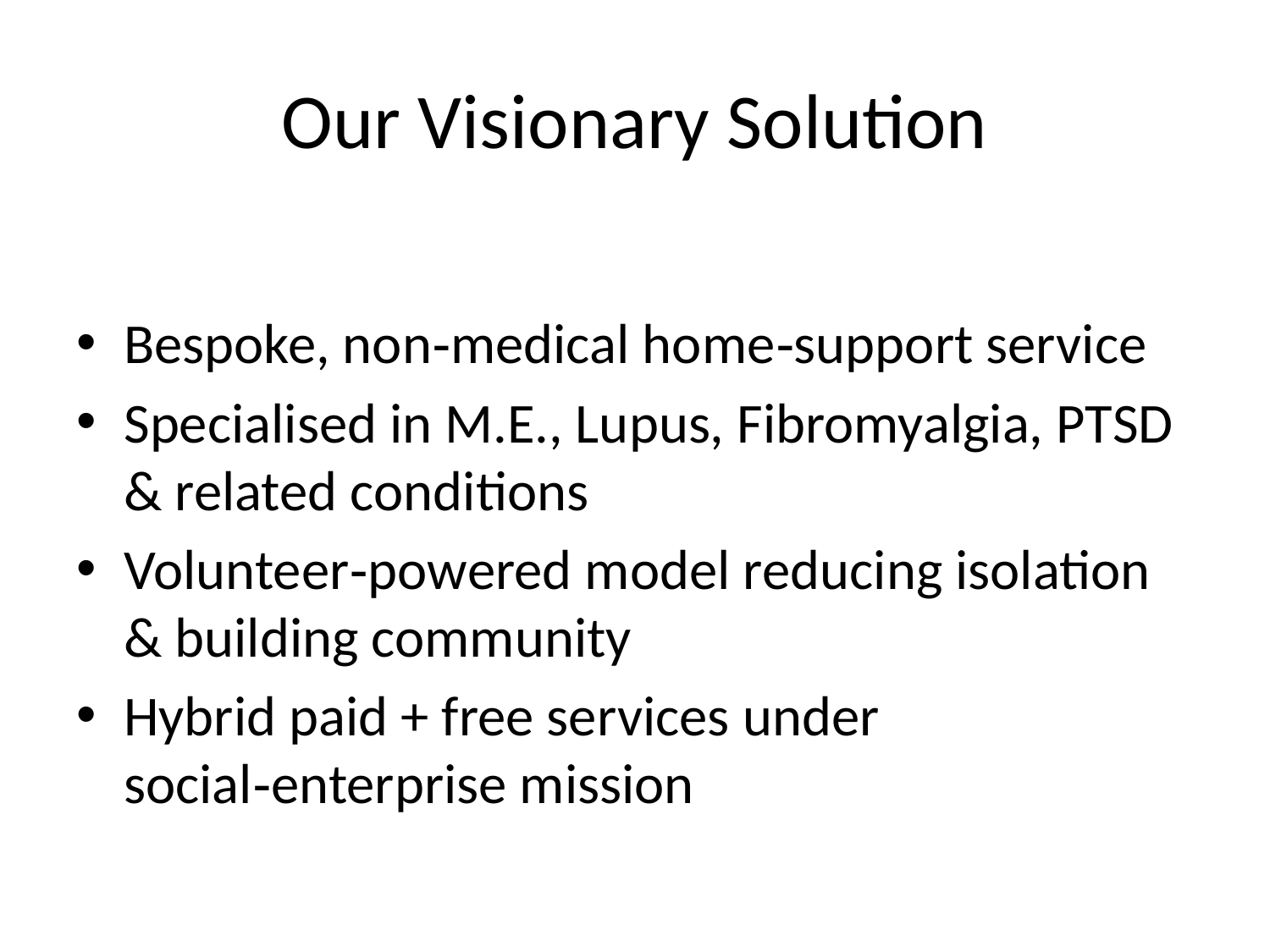

# Our Visionary Solution

Bespoke, non‑medical home‑support service
Specialised in M.E., Lupus, Fibromyalgia, PTSD & related conditions
Volunteer‑powered model reducing isolation & building community
Hybrid paid + free services under social‑enterprise mission